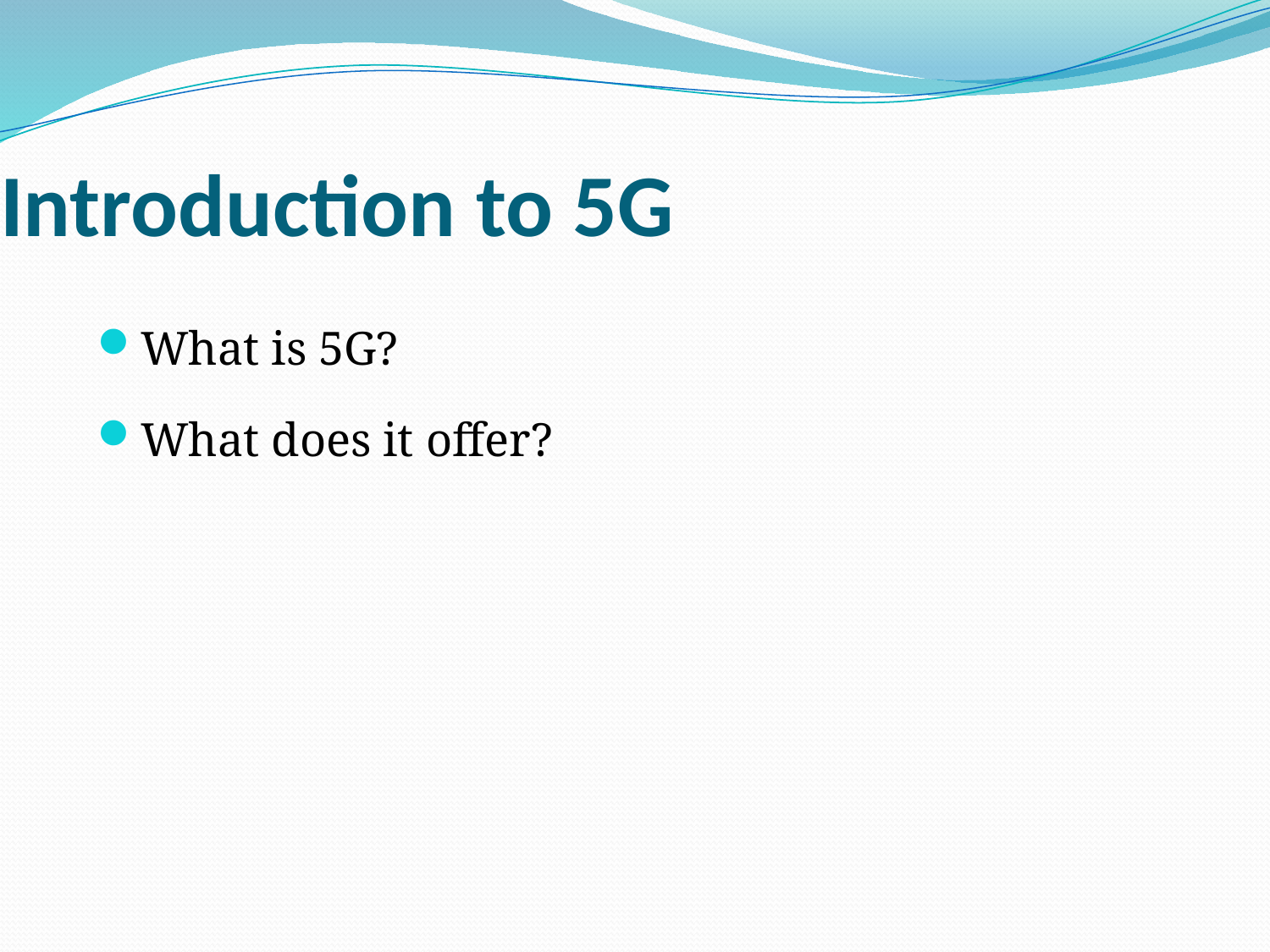

# Introduction to 5G
What is 5G?
What does it offer?